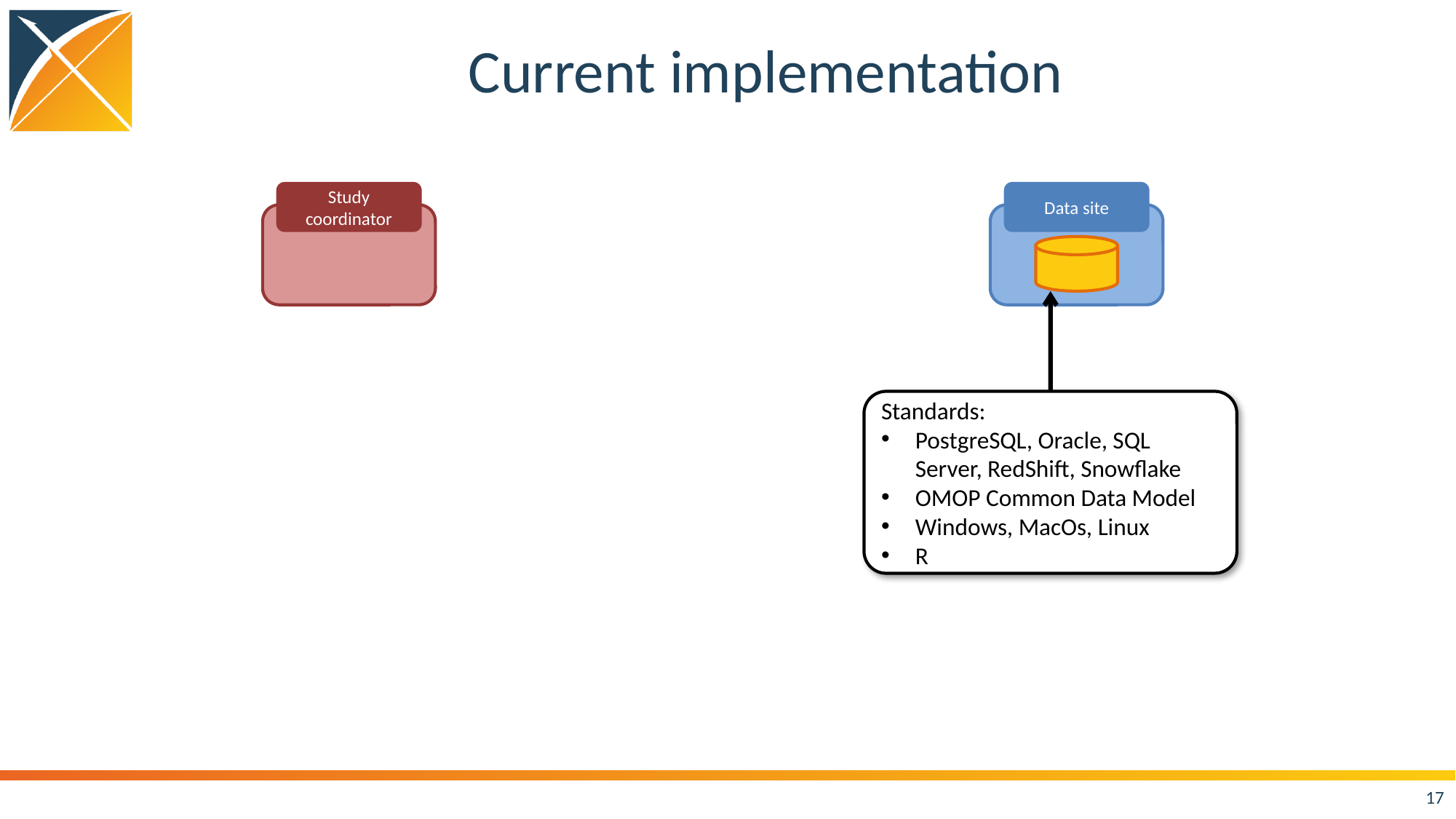

# Current implementation
Study coordinator

Data site

Standards:
PostgreSQL, Oracle, SQL Server, RedShift, Snowflake
OMOP Common Data Model
Windows, MacOs, Linux
R
17